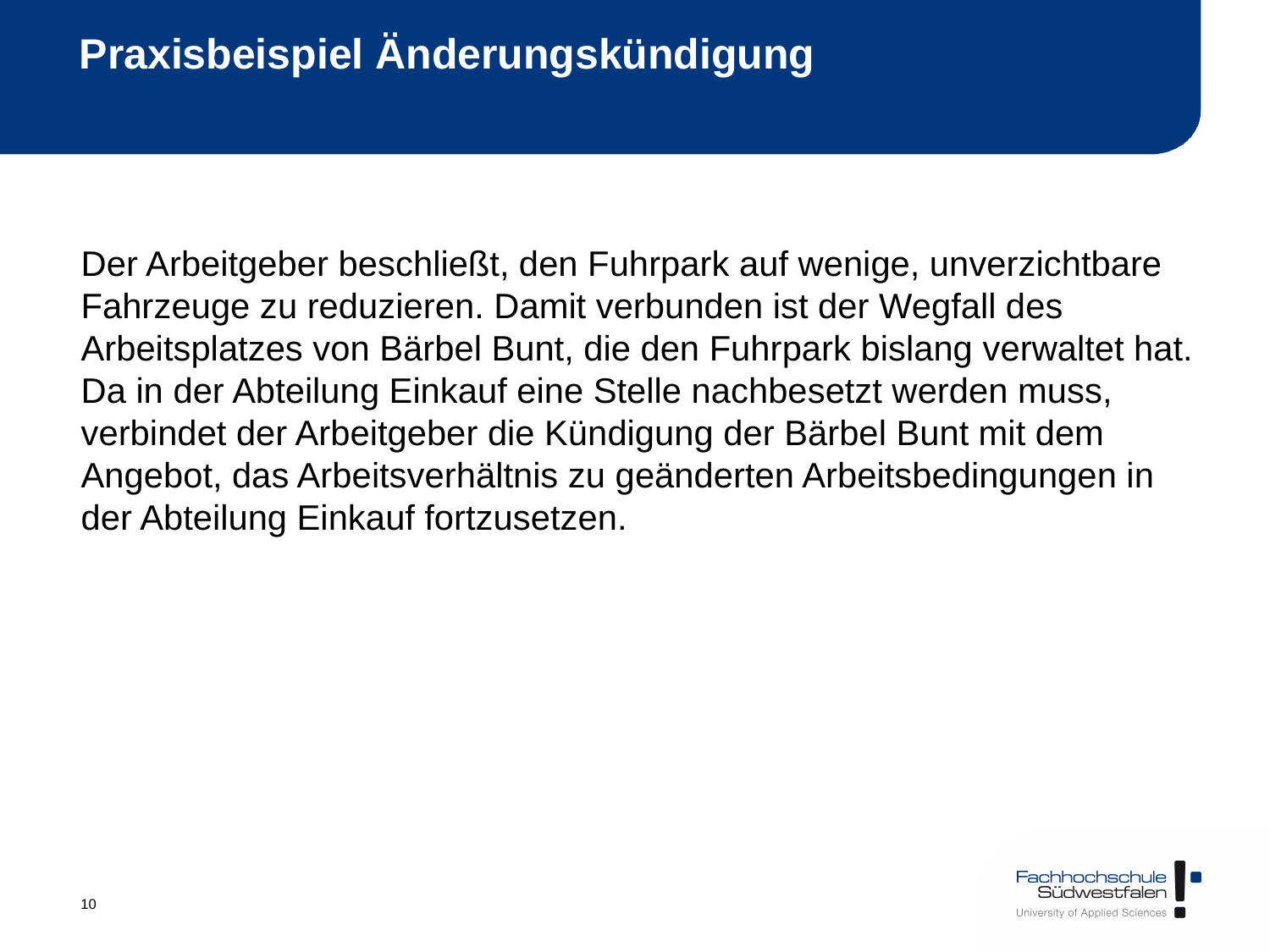

# Praxisbeispiel Änderungskündigung

Der Arbeitgeber beschließt, den Fuhrpark auf wenige, unverzichtbare Fahrzeuge zu reduzieren. Damit verbunden ist der Wegfall des Arbeitsplatzes von Bärbel Bunt, die den Fuhrpark bislang verwaltet hat. Da in der Abteilung Einkauf eine Stelle nachbesetzt werden muss, verbindet der Arbeitgeber die Kündigung der Bärbel Bunt mit dem Angebot, das Arbeitsverhältnis zu geänderten Arbeitsbedingungen in der Abteilung Einkauf fortzusetzen.